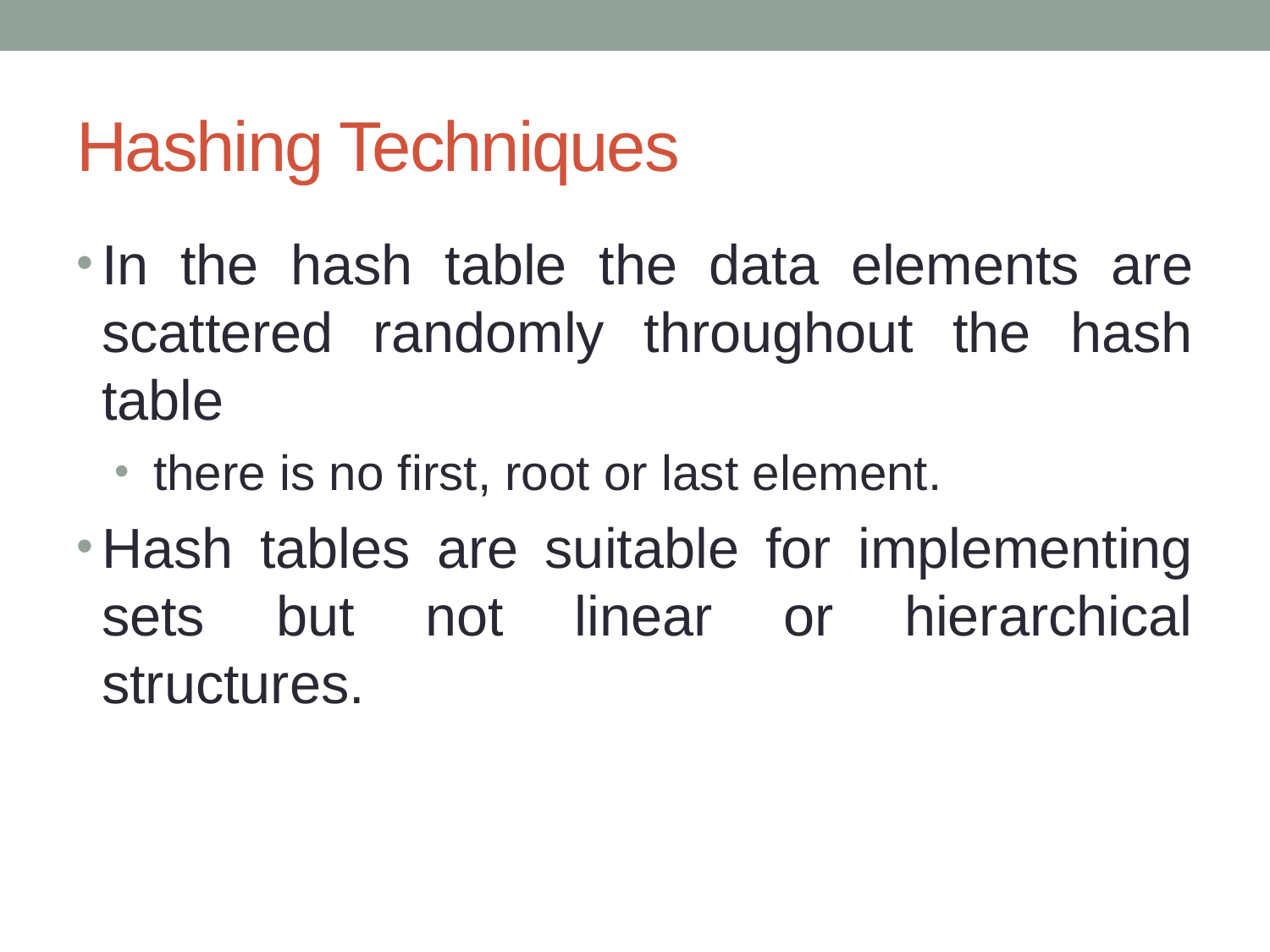

# Hashing Techniques
In the hash table the data elements are scattered randomly throughout the hash table
 there is no first, root or last element.
Hash tables are suitable for implementing sets but not linear or hierarchical structures.